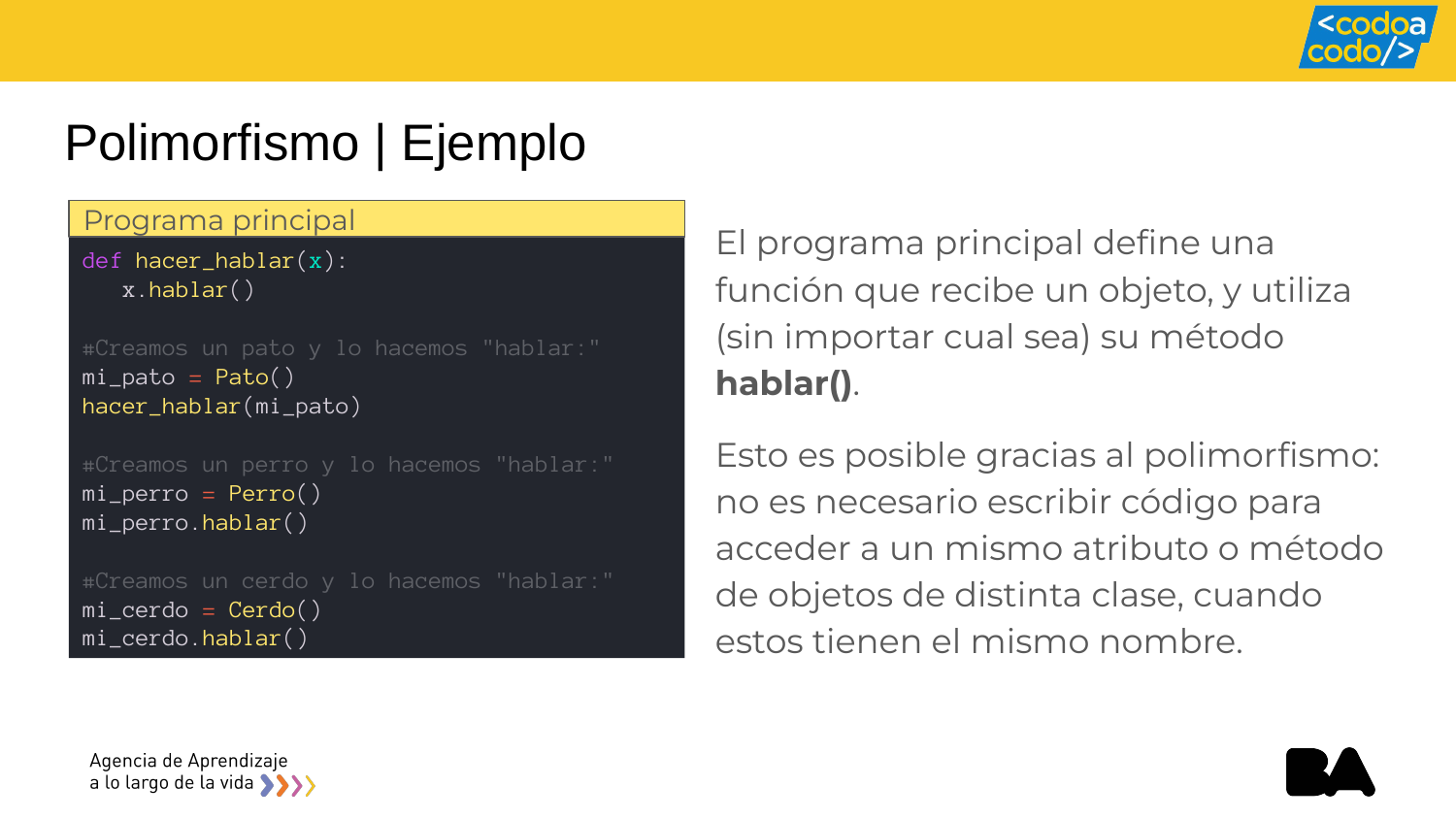

# Polimorfismo | Ejemplo
Programa principal
El programa principal define una función que recibe un objeto, y utiliza (sin importar cual sea) su método hablar().
Esto es posible gracias al polimorfismo: no es necesario escribir código para acceder a un mismo atributo o método de objetos de distinta clase, cuando estos tienen el mismo nombre.
def hacer_hablar(x):
   x.hablar()

#Creamos un pato y lo hacemos "hablar:"
mi_pato = Pato()
hacer_hablar(mi_pato)

#Creamos un perro y lo hacemos "hablar:"
mi_perro = Perro()
mi_perro.hablar()

#Creamos un cerdo y lo hacemos "hablar:"
mi_cerdo = Cerdo()
mi_cerdo.hablar()